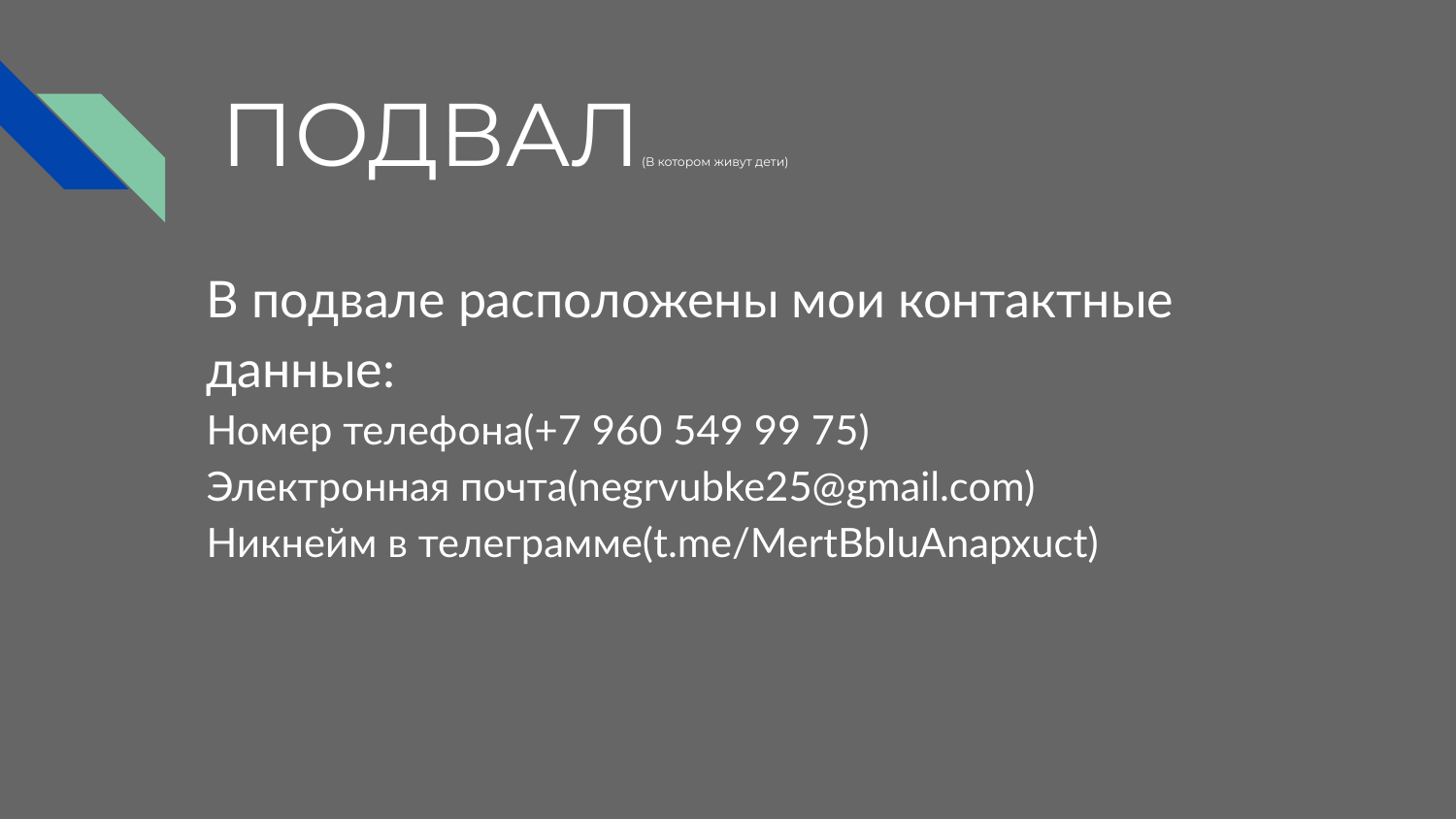

# ПОДВАЛ(В котором живут дети)
В подвале расположены мои контактные данные:
Номер телефона(+7 960 549 99 75)
Электронная почта(negrvubke25@gmail.com)
Никнейм в телеграмме(t.me/MertBbIuAnapxuct)